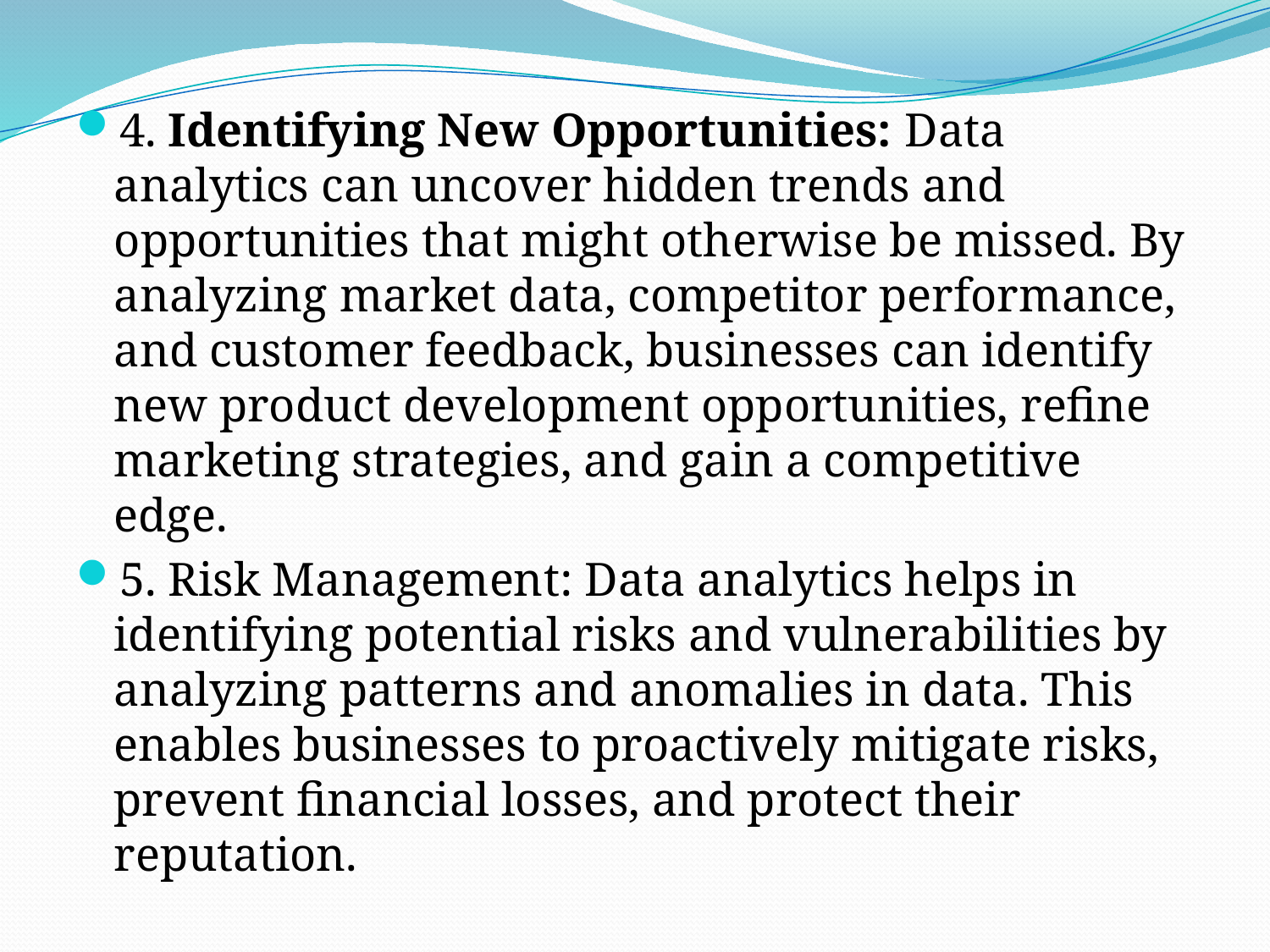

4. Identifying New Opportunities: Data analytics can uncover hidden trends and opportunities that might otherwise be missed. By analyzing market data, competitor performance, and customer feedback, businesses can identify new product development opportunities, refine marketing strategies, and gain a competitive edge.
5. Risk Management: Data analytics helps in identifying potential risks and vulnerabilities by analyzing patterns and anomalies in data. This enables businesses to proactively mitigate risks, prevent financial losses, and protect their reputation.